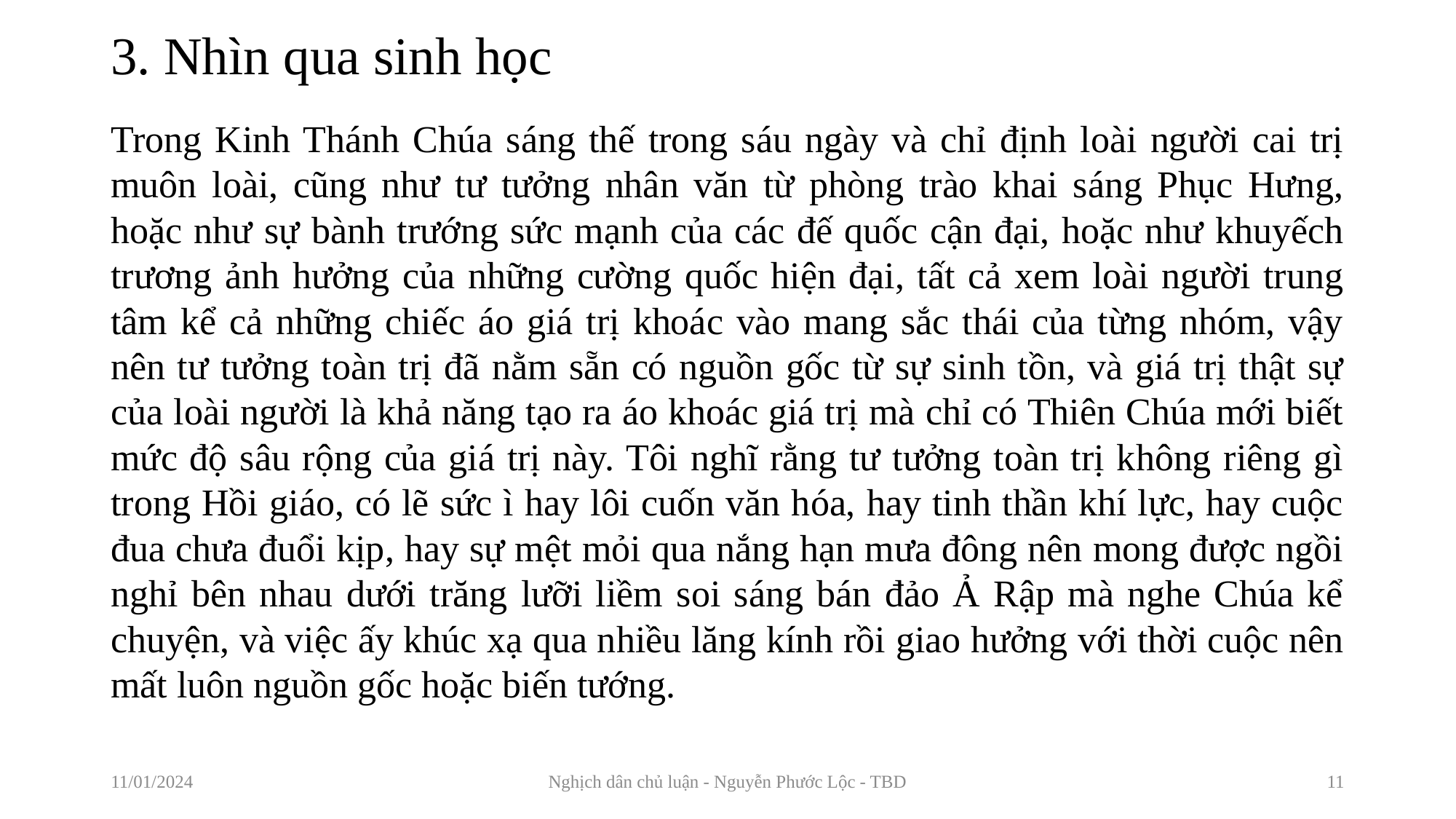

# 3. Nhìn qua sinh học
Trong Kinh Thánh Chúa sáng thế trong sáu ngày và chỉ định loài người cai trị muôn loài, cũng như tư tưởng nhân văn từ phòng trào khai sáng Phục Hưng, hoặc như sự bành trướng sức mạnh của các đế quốc cận đại, hoặc như khuyếch trương ảnh hưởng của những cường quốc hiện đại, tất cả xem loài người trung tâm kể cả những chiếc áo giá trị khoác vào mang sắc thái của từng nhóm, vậy nên tư tưởng toàn trị đã nằm sẵn có nguồn gốc từ sự sinh tồn, và giá trị thật sự của loài người là khả năng tạo ra áo khoác giá trị mà chỉ có Thiên Chúa mới biết mức độ sâu rộng của giá trị này. Tôi nghĩ rằng tư tưởng toàn trị không riêng gì trong Hồi giáo, có lẽ sức ì hay lôi cuốn văn hóa, hay tinh thần khí lực, hay cuộc đua chưa đuổi kịp, hay sự mệt mỏi qua nắng hạn mưa đông nên mong được ngồi nghỉ bên nhau dưới trăng lưỡi liềm soi sáng bán đảo Ả Rập mà nghe Chúa kể chuyện, và việc ấy khúc xạ qua nhiều lăng kính rồi giao hưởng với thời cuộc nên mất luôn nguồn gốc hoặc biến tướng.
11/01/2024
Nghịch dân chủ luận - Nguyễn Phước Lộc - TBD
11